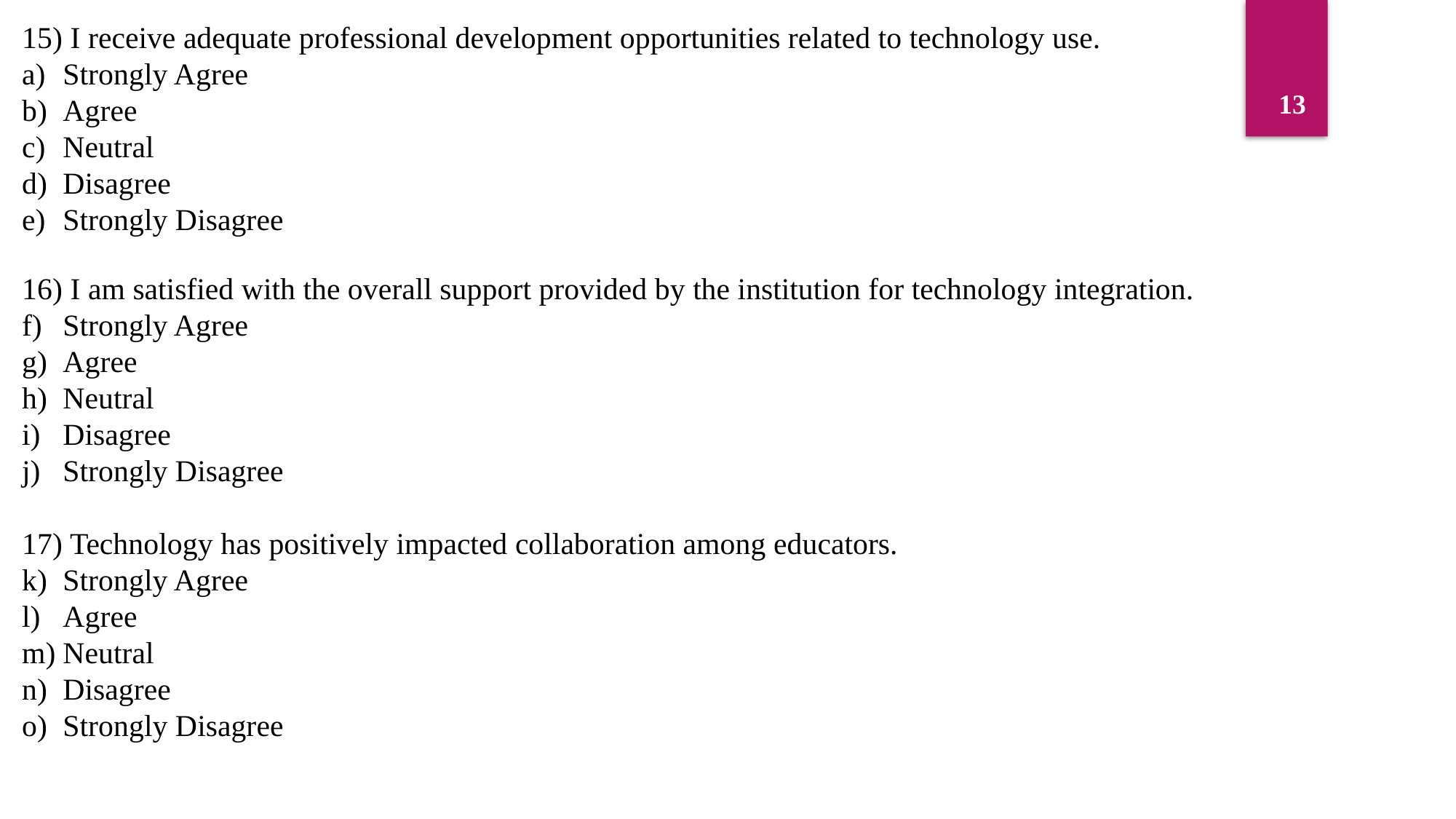

15) I receive adequate professional development opportunities related to technology use.
Strongly Agree
Agree
Neutral
Disagree
Strongly Disagree

16) I am satisfied with the overall support provided by the institution for technology integration.
Strongly Agree
Agree
Neutral
Disagree
Strongly Disagree

17) Technology has positively impacted collaboration among educators.
Strongly Agree
Agree
Neutral
Disagree
Strongly Disagree

13